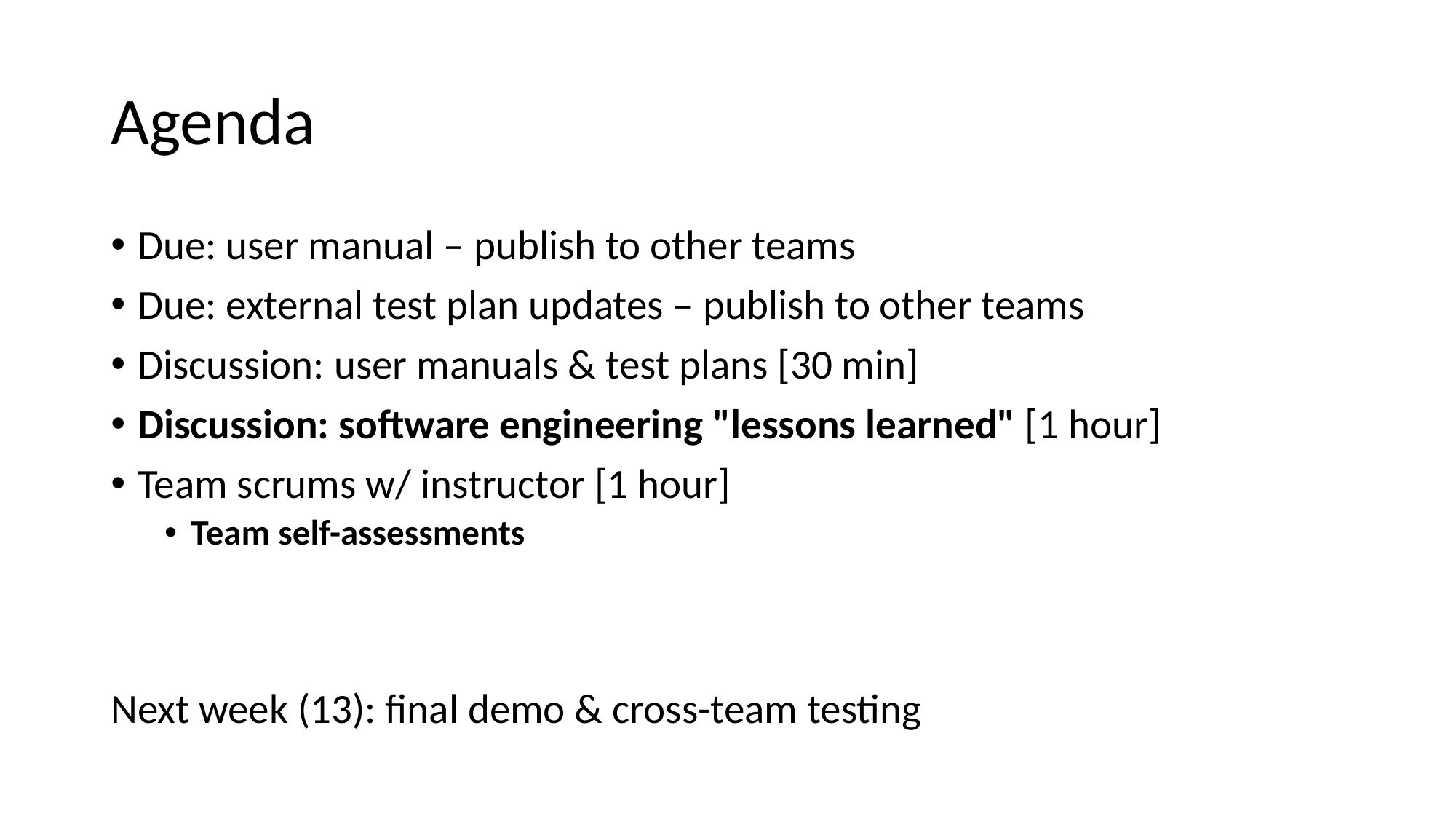

# Agenda
Due: user manual – publish to other teams
Due: external test plan updates – publish to other teams
Discussion: user manuals & test plans [30 min]
Discussion: software engineering "lessons learned" [1 hour]
Team scrums w/ instructor [1 hour]
Team self-assessments

Next week (13): final demo & cross-team testing